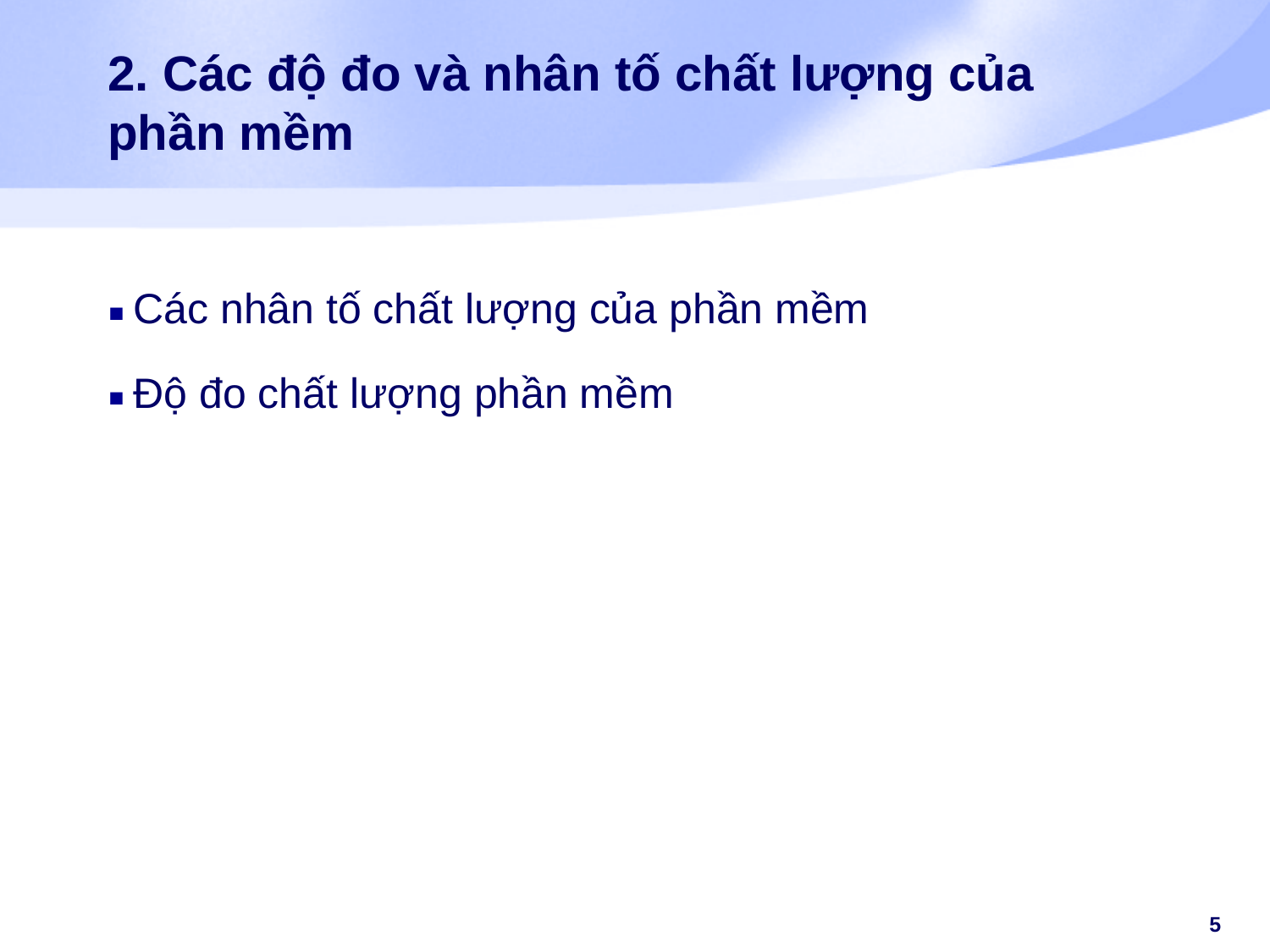

# 2. Các độ đo và nhân tố chất lượng của phần mềm
Các nhân tố chất lượng của phần mềm
Độ đo chất lượng phần mềm

5